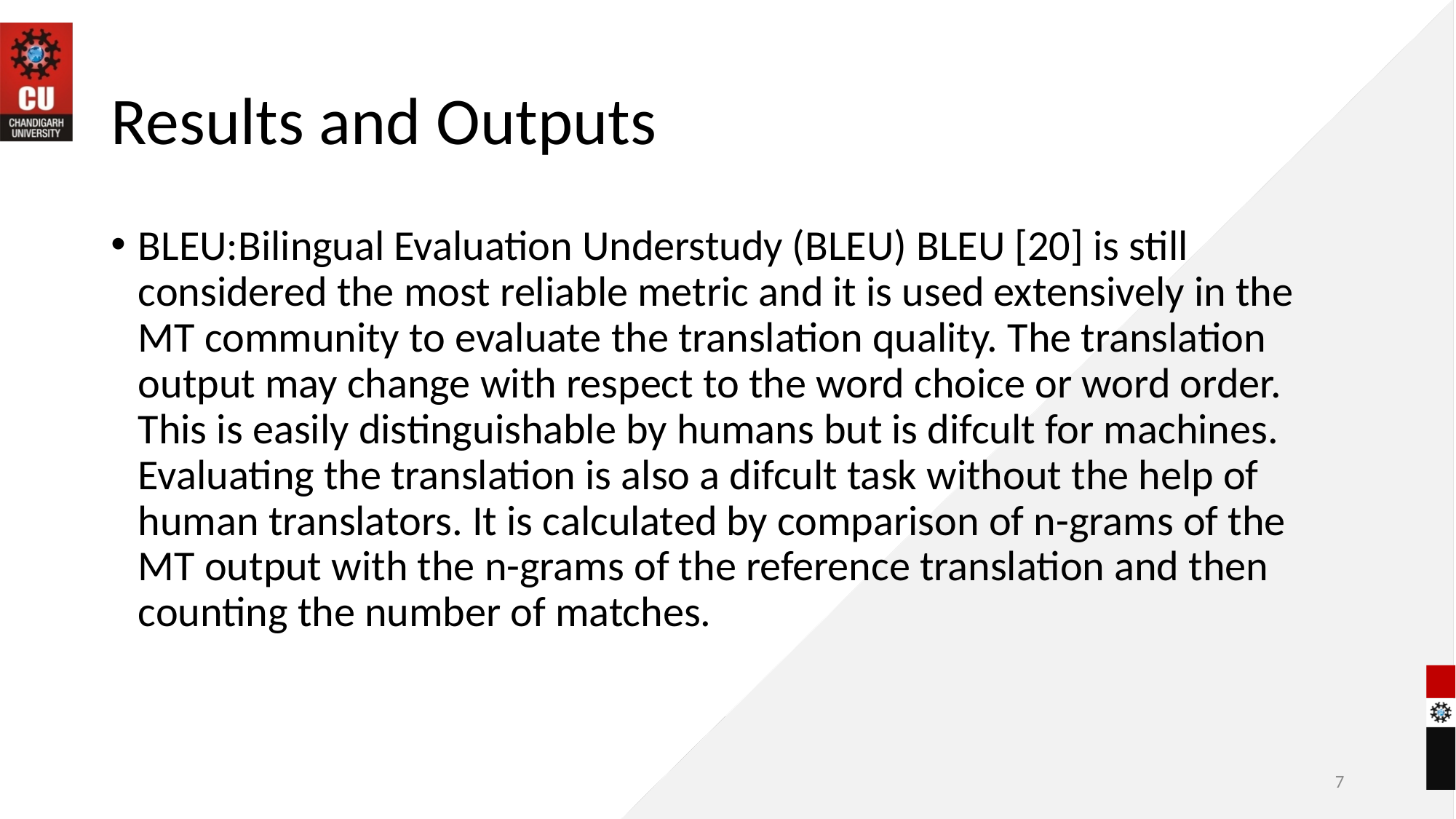

# Results and Outputs
BLEU:Bilingual Evaluation Understudy (BLEU) BLEU [20] is still considered the most reliable metric and it is used extensively in the MT community to evaluate the translation quality. The translation output may change with respect to the word choice or word order. This is easily distinguishable by humans but is difcult for machines. Evaluating the translation is also a difcult task without the help of human translators. It is calculated by comparison of n-grams of the MT output with the n-grams of the reference translation and then counting the number of matches.
7